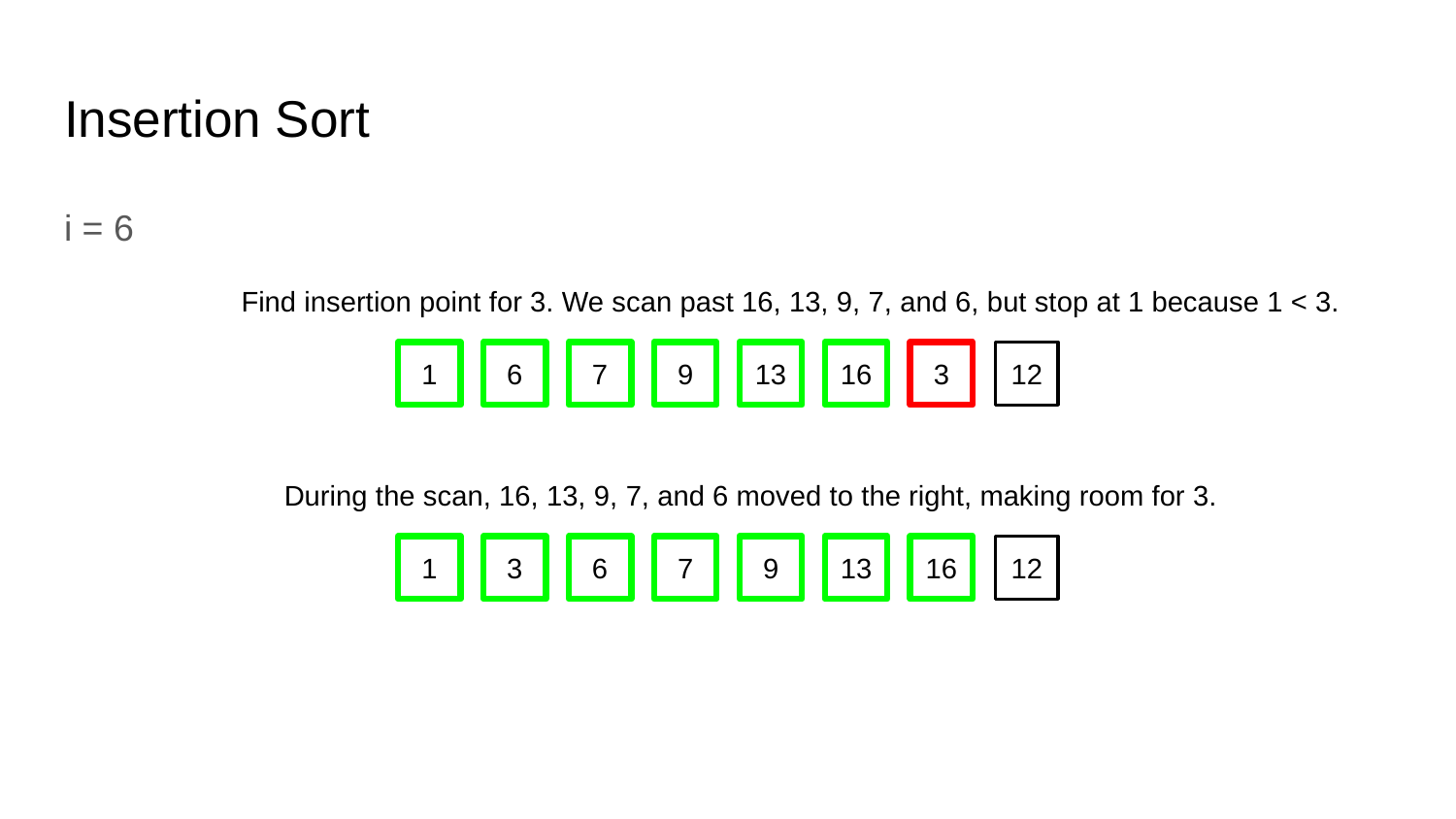

# Insertion Sort
i = 6
Find insertion point for 3. We scan past 16, 13, 9, 7, and 6, but stop at 1 because 1 < 3.
1
6
7
9
13
16
3
12
During the scan, 16, 13, 9, 7, and 6 moved to the right, making room for 3.
1
3
6
7
9
13
16
12